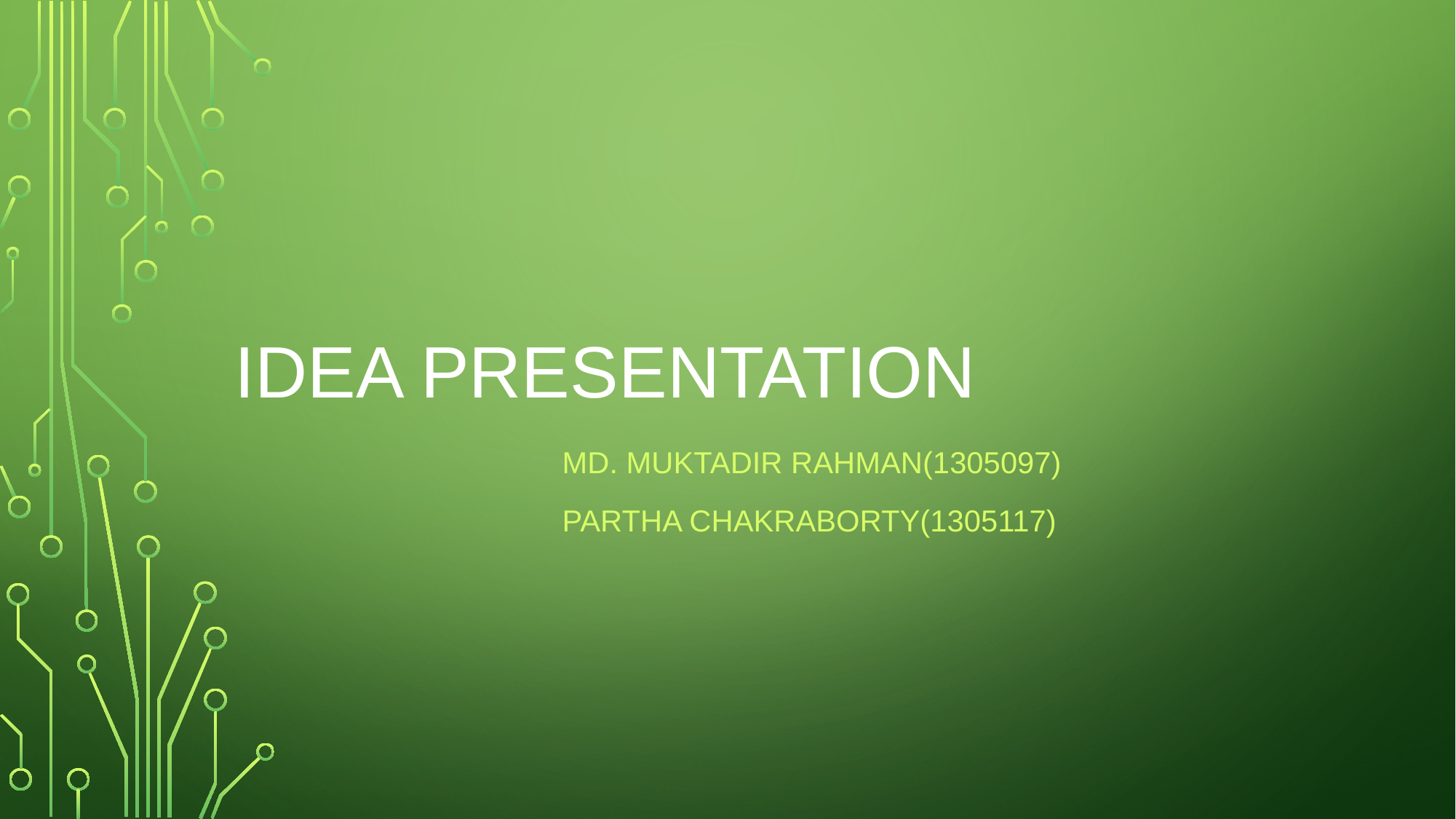

# Idea Presentation
			Md. Muktadir Rahman(1305097)
			Partha Chakraborty(1305117)